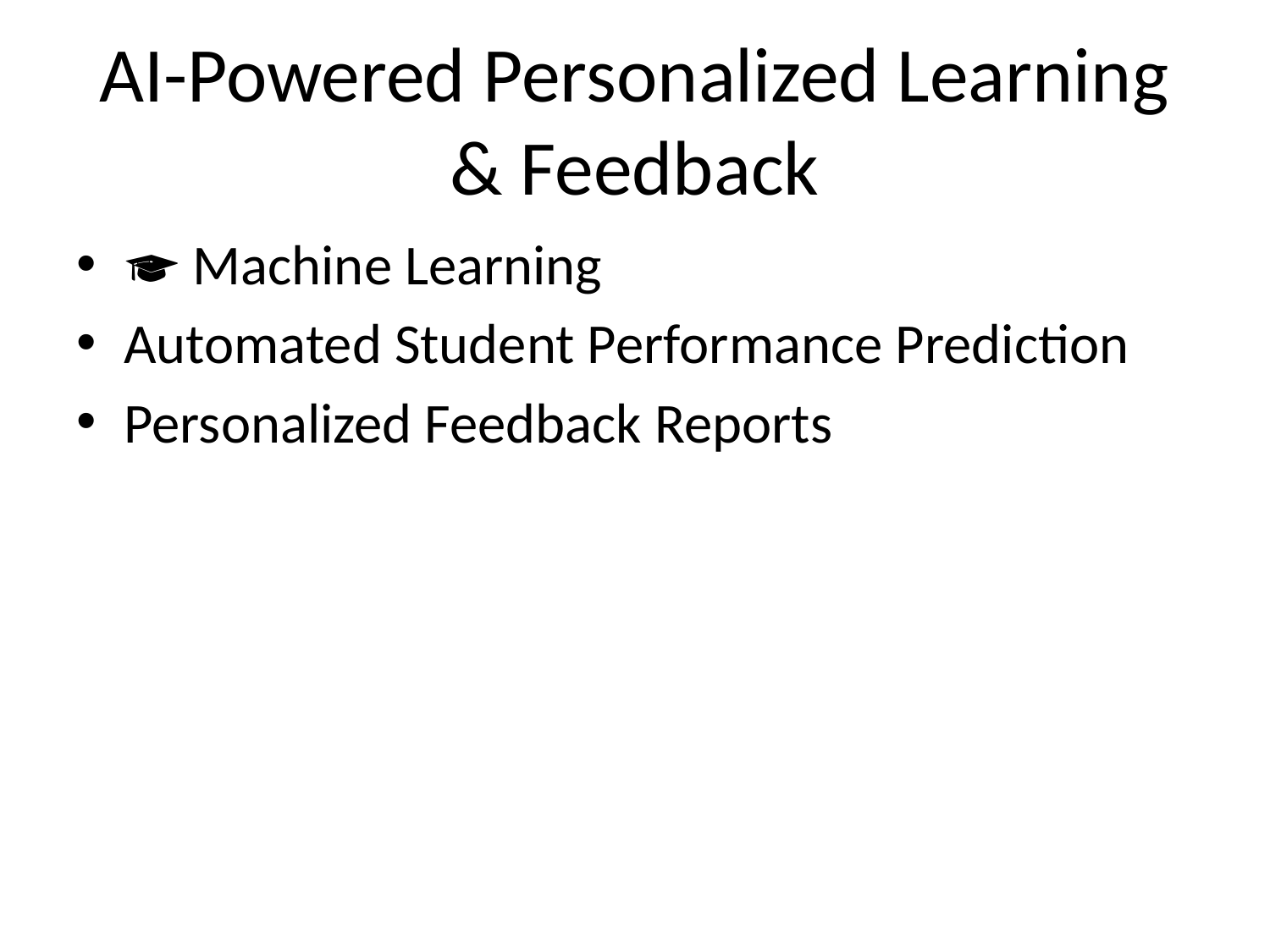

# AI-Powered Personalized Learning & Feedback
🎓 Machine Learning
Automated Student Performance Prediction
Personalized Feedback Reports